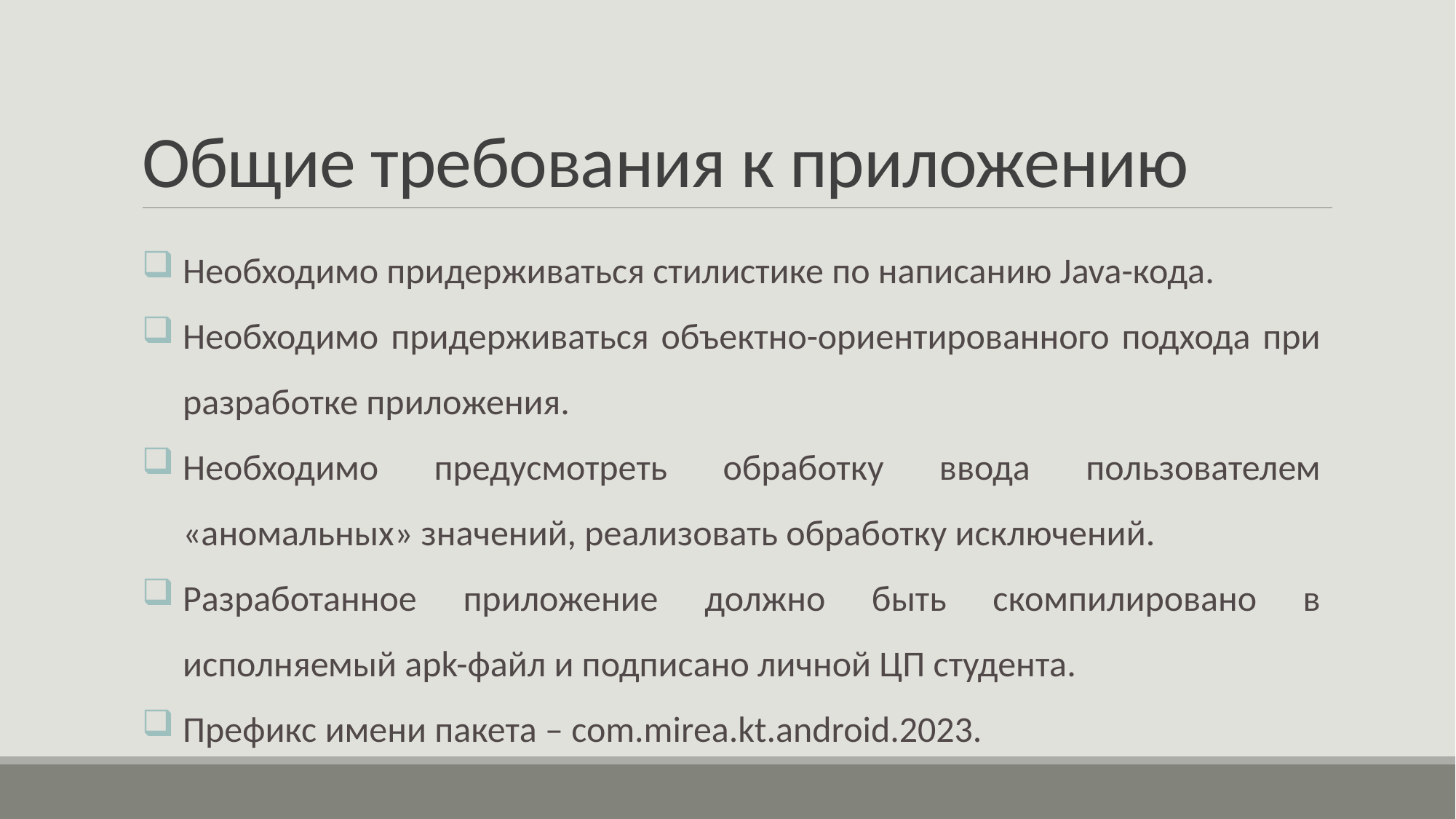

# Общие требования к приложению
Необходимо придерживаться стилистике по написанию Java-кода.
Необходимо придерживаться объектно-ориентированного подхода при разработке приложения.
Необходимо предусмотреть обработку ввода пользователем «аномальных» значений, реализовать обработку исключений.
Разработанное приложение должно быть скомпилировано в исполняемый apk-файл и подписано личной ЦП студента.
Префикс имени пакета – com.mirea.kt.android.2023.